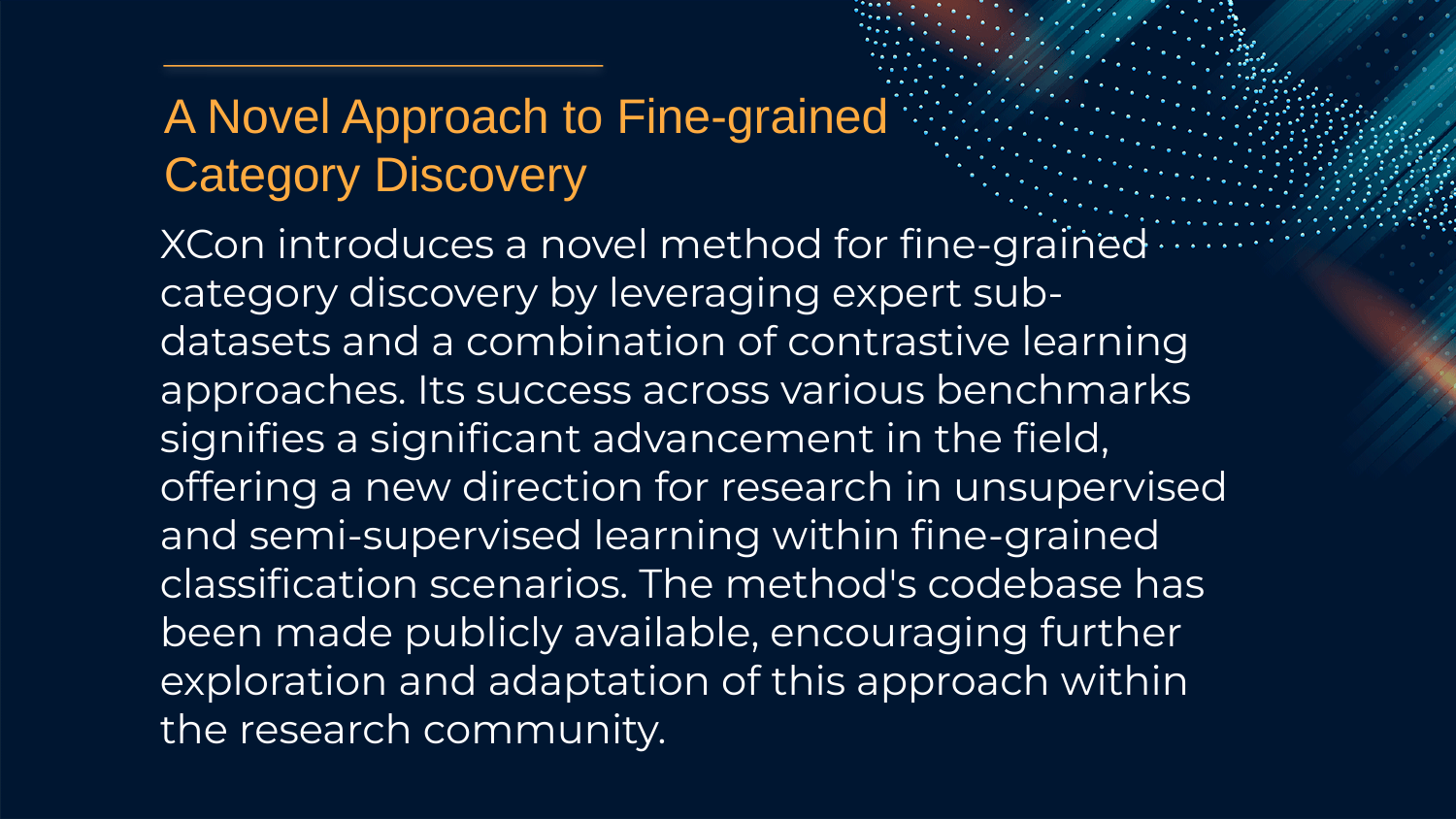

A Novel Approach to Fine-grained Category Discovery
XCon introduces a novel method for fine-grained category discovery by leveraging expert sub-datasets and a combination of contrastive learning approaches. Its success across various benchmarks signifies a significant advancement in the field, offering a new direction for research in unsupervised and semi-supervised learning within fine-grained classification scenarios. The method's codebase has been made publicly available, encouraging further exploration and adaptation of this approach within the research community.